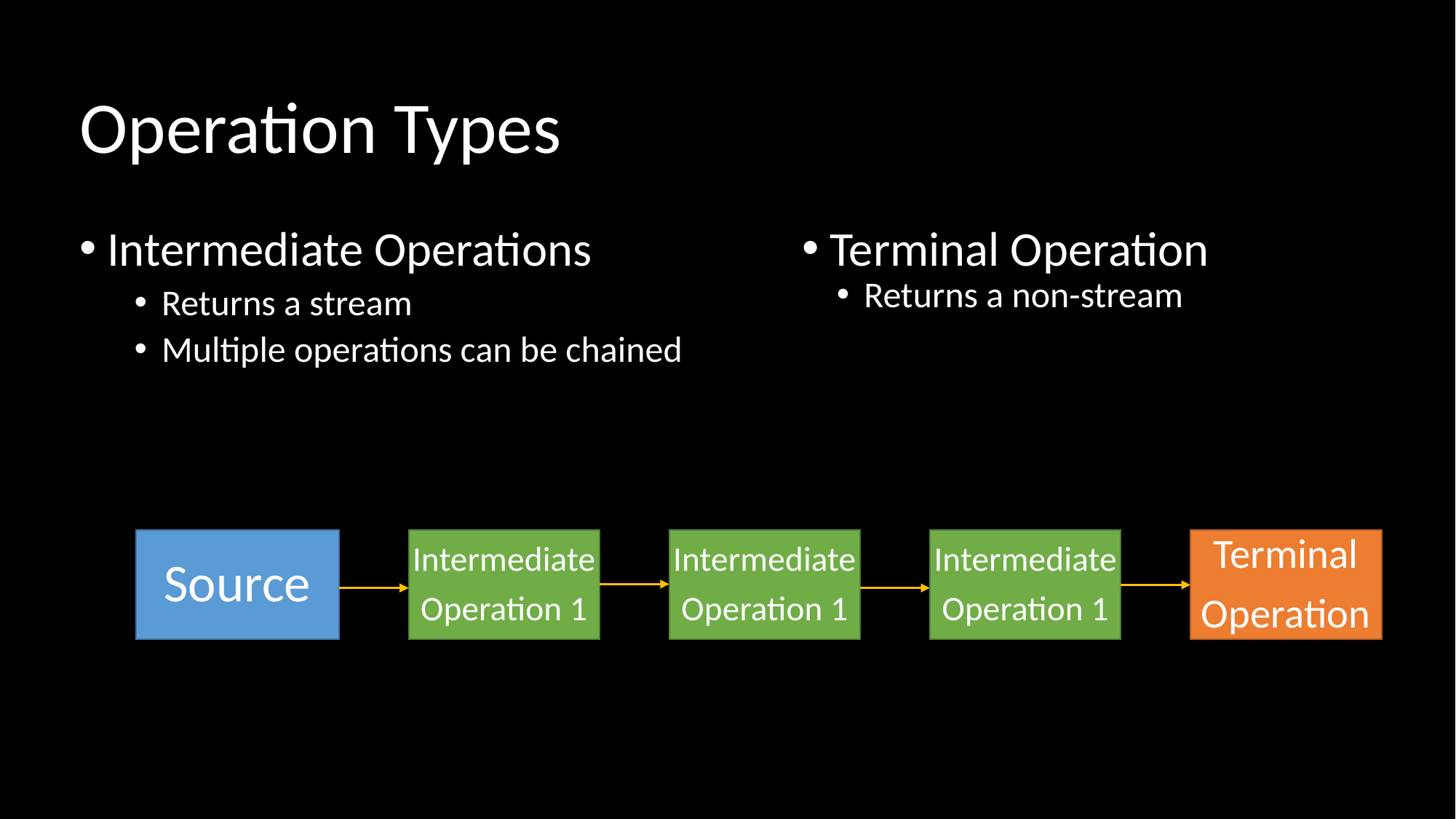

# Operation Types
Intermediate Operations
Returns a stream
Multiple operations can be chained
Terminal Operation
Returns a non-stream
Source
Intermediate
Operation 1
Intermediate
Operation 1
Intermediate
Operation 1
Terminal
Operation